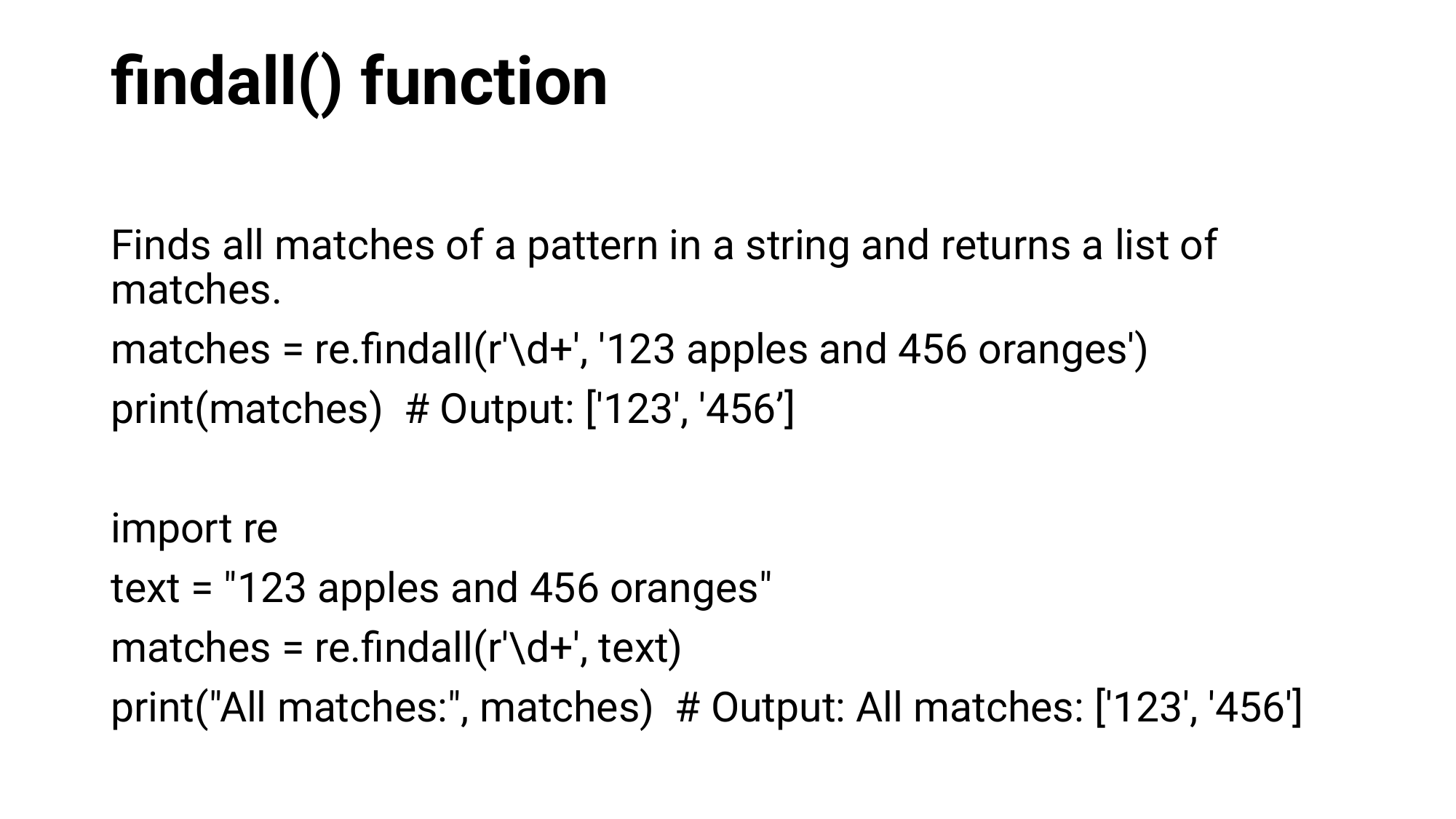

# findall() function
Finds all matches of a pattern in a string and returns a list of matches.
matches = re.findall(r'\d+', '123 apples and 456 oranges')
print(matches)  # Output: ['123', '456’]

import re
text = "123 apples and 456 oranges"
matches = re.findall(r'\d+', text)
print("All matches:", matches)  # Output: All matches: ['123', '456']